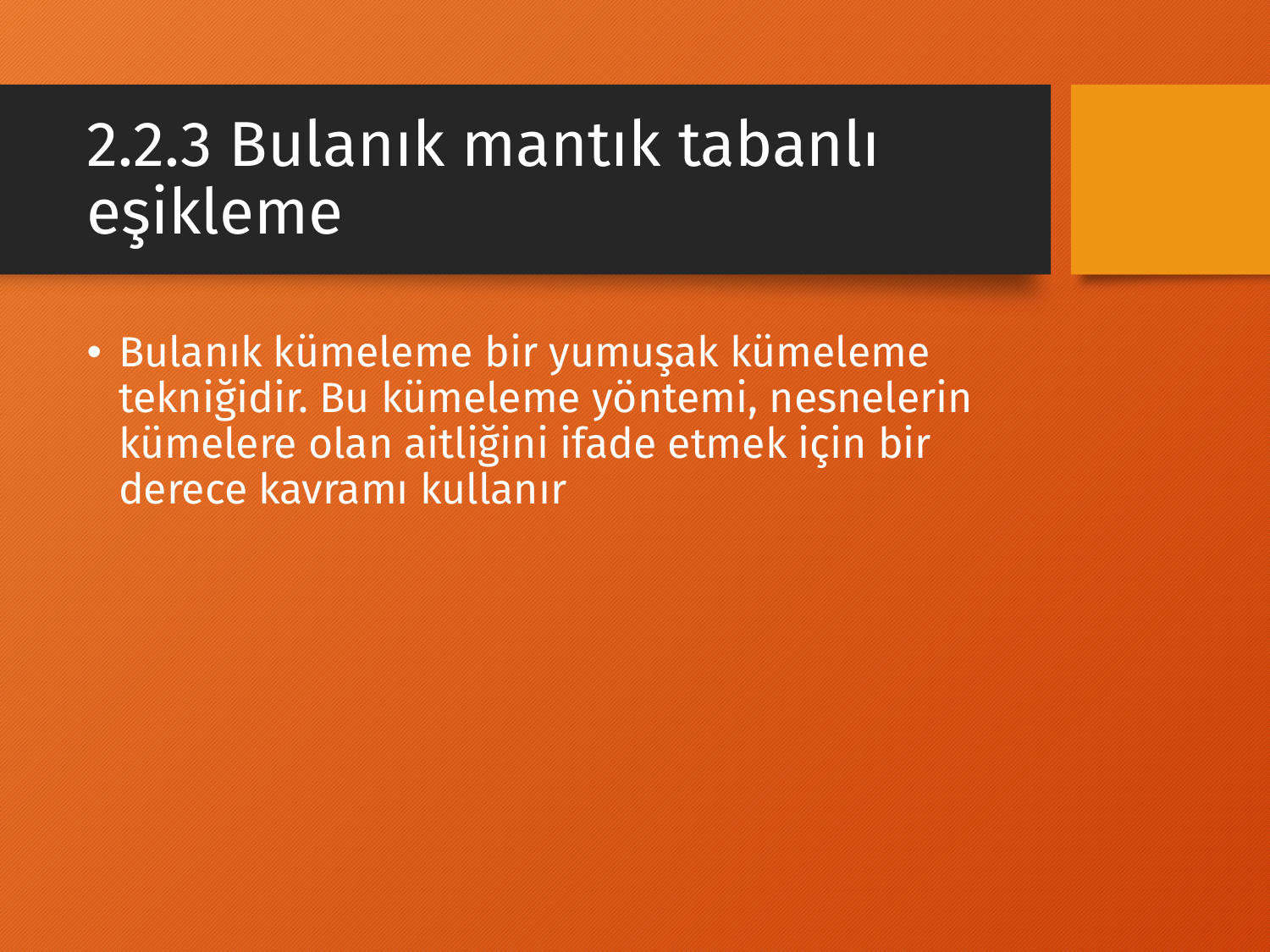

# 2.2.3 Bulanık mantık tabanlı eşikleme
Bulanık kümeleme bir yumuşak kümeleme tekniğidir. Bu kümeleme yöntemi, nesnelerin kümelere olan aitliğini ifade etmek için bir derece kavramı kullanır